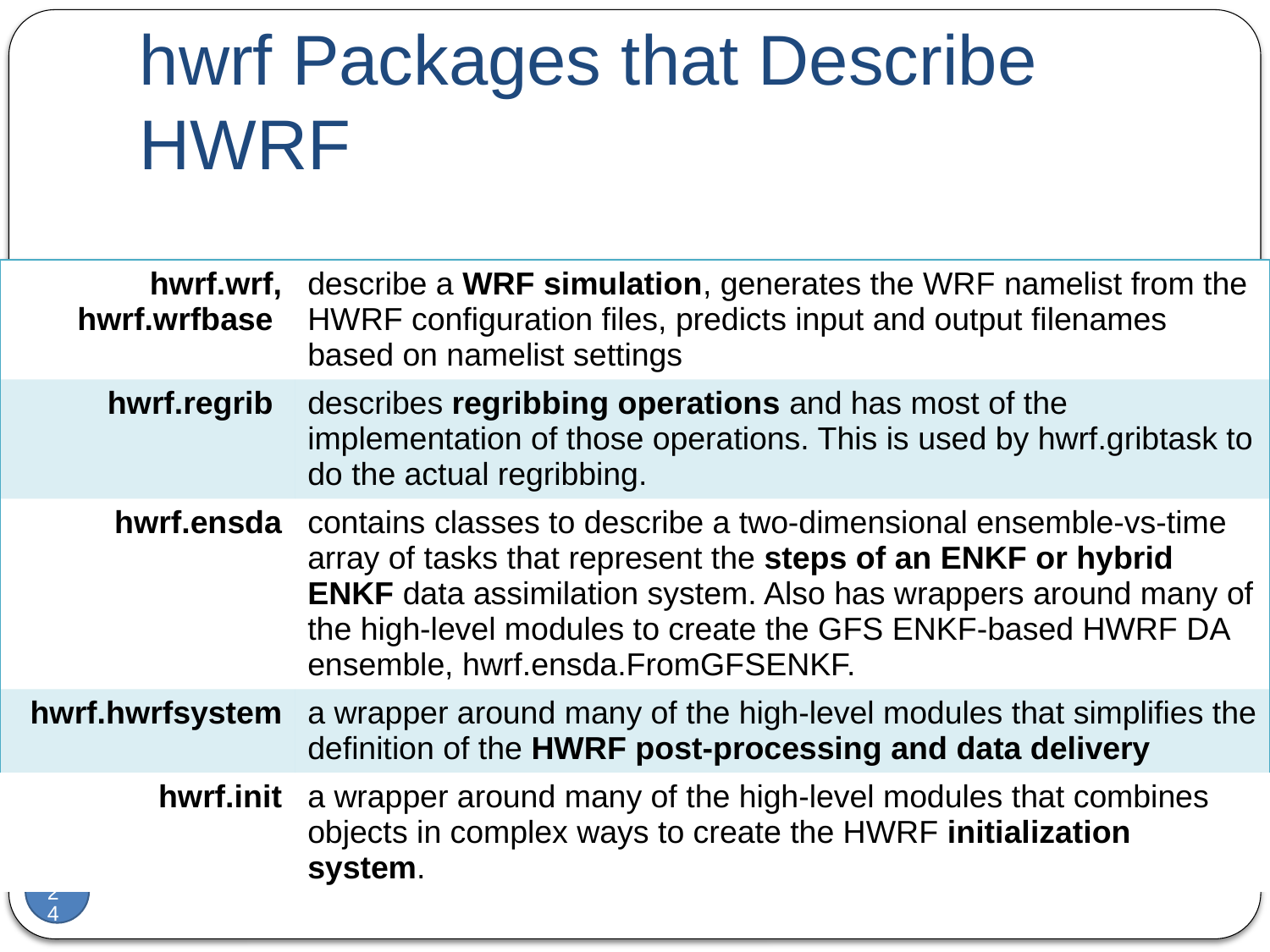

# hwrf Packages that Describe HWRF
| hwrf.wrf, hwrf.wrfbase | describe a WRF simulation, generates the WRF namelist from the HWRF configuration files, predicts input and output filenames based on namelist settings |
| --- | --- |
| hwrf.regrib | describes regribbing operations and has most of the implementation of those operations. This is used by hwrf.gribtask to do the actual regribbing. |
| hwrf.ensda | contains classes to describe a two-dimensional ensemble-vs-time array of tasks that represent the steps of an ENKF or hybrid ENKF data assimilation system. Also has wrappers around many of the high-level modules to create the GFS ENKF-based HWRF DA ensemble, hwrf.ensda.FromGFSENKF. |
| hwrf.hwrfsystem | a wrapper around many of the high-level modules that simplifies the definition of the HWRF post-processing and data delivery |
| hwrf.init | a wrapper around many of the high-level modules that combines objects in complex ways to create the HWRF initialization system. |